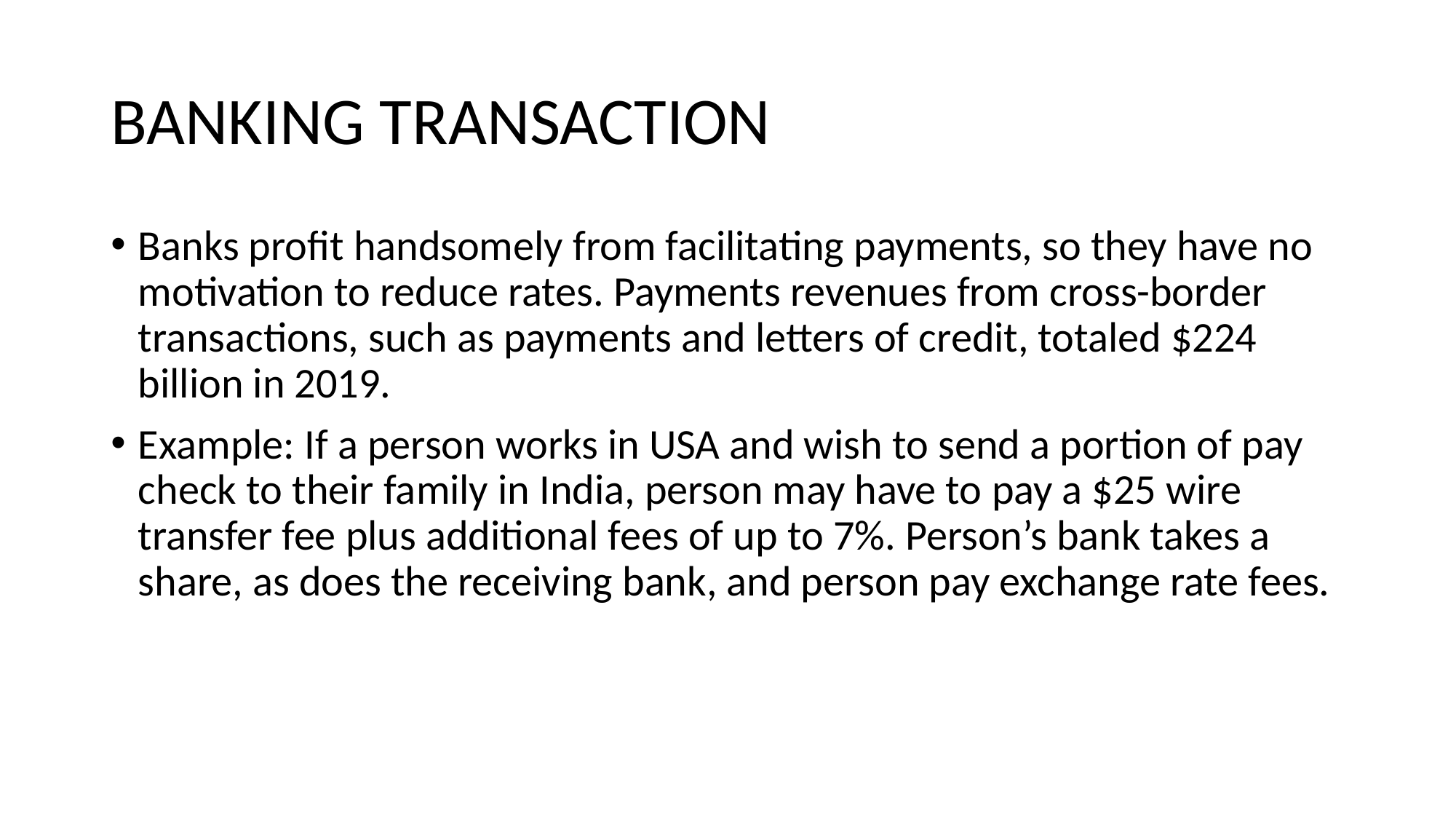

# BANKING TRANSACTION
Banks profit handsomely from facilitating payments, so they have no motivation to reduce rates. Payments revenues from cross-border transactions, such as payments and letters of credit, totaled $224 billion in 2019.
Example: If a person works in USA and wish to send a portion of pay check to their family in India, person may have to pay a $25 wire transfer fee plus additional fees of up to 7%. Person’s bank takes a share, as does the receiving bank, and person pay exchange rate fees.